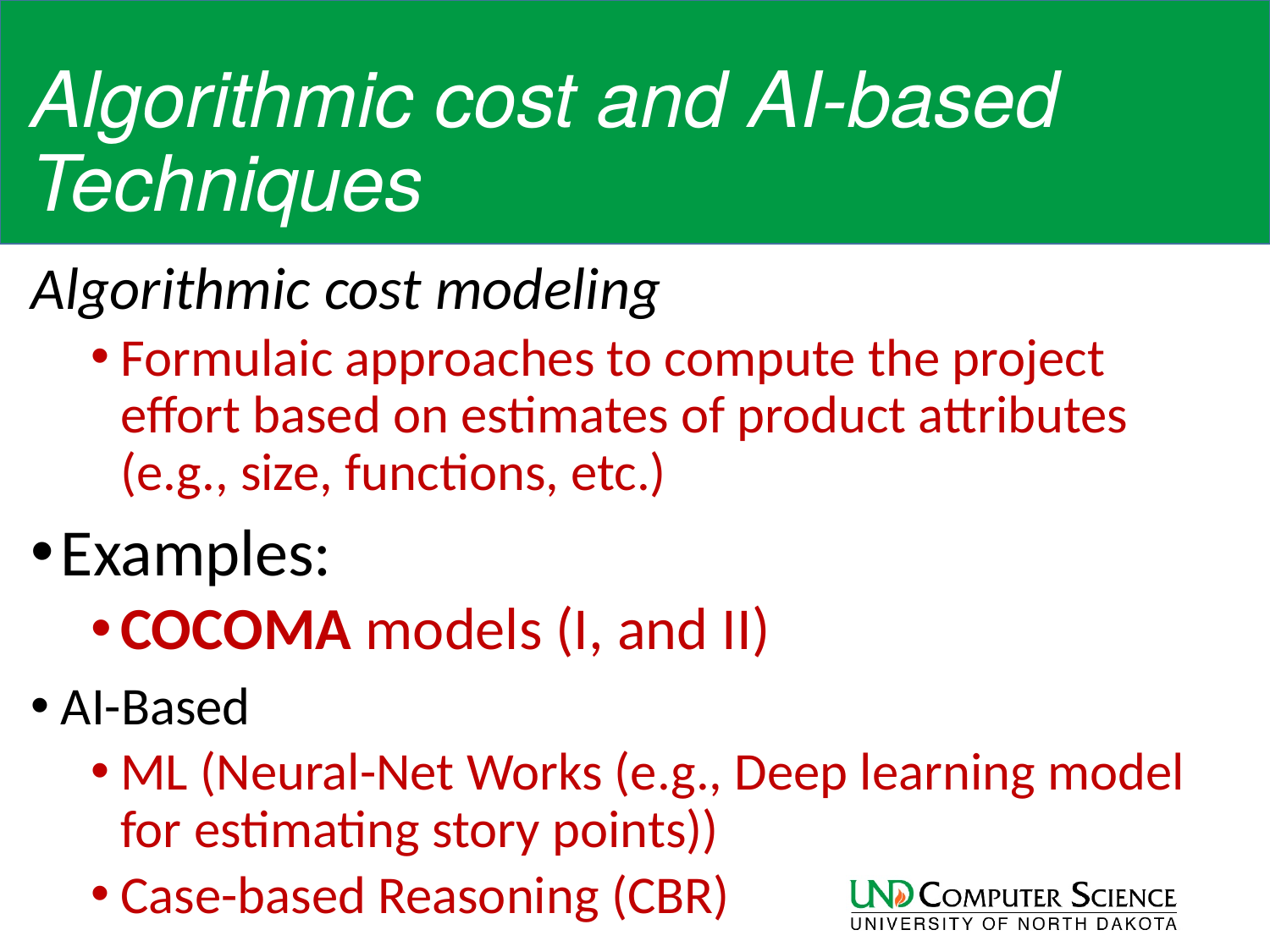

# Algorithmic cost and AI-based Techniques
Algorithmic cost modeling
Formulaic approaches to compute the project effort based on estimates of product attributes (e.g., size, functions, etc.)
Examples:
COCOMA models (I, and II)
AI-Based
ML (Neural-Net Works (e.g., Deep learning model for estimating story points))
Case-based Reasoning (CBR)